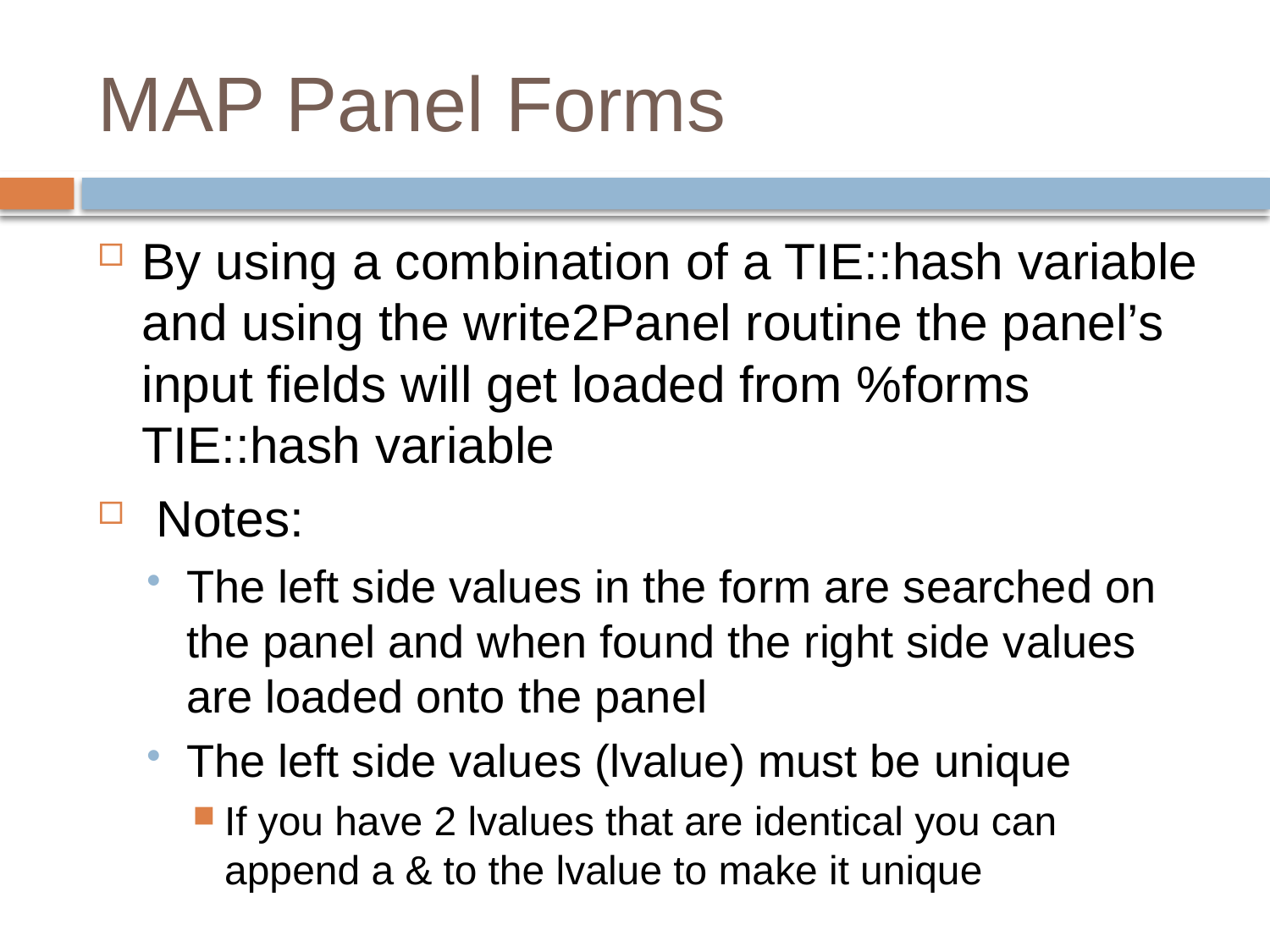

# MAP Panel Forms
By using a combination of a TIE::hash variable and using the write2Panel routine the panel’s input fields will get loaded from %forms TIE::hash variable
 Notes:
The left side values in the form are searched on the panel and when found the right side values are loaded onto the panel
The left side values (lvalue) must be unique
If you have 2 lvalues that are identical you can append a & to the lvalue to make it unique